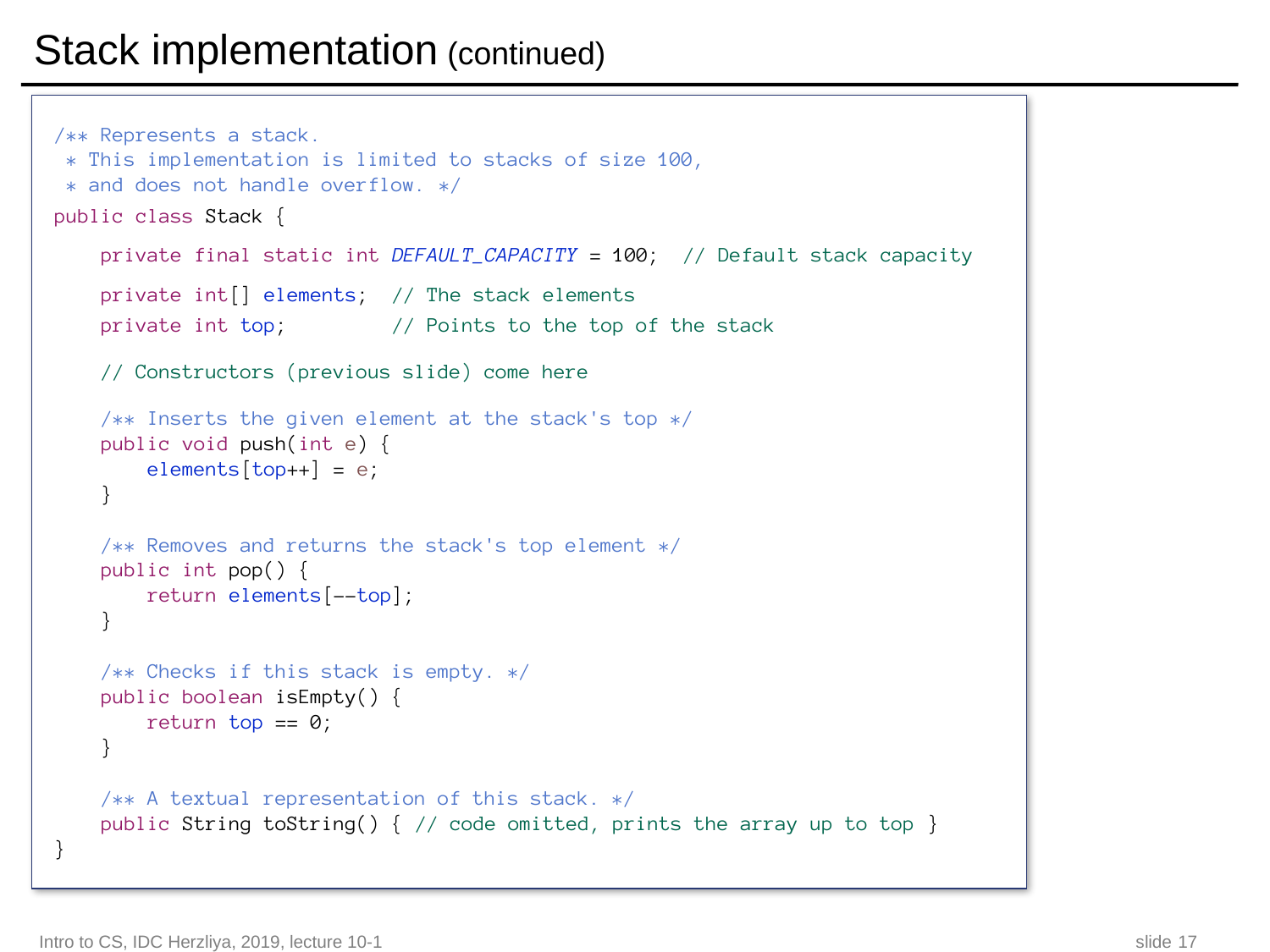

# Stack implementation (continued)
/** Represents a stack.
 * This implementation is limited to stacks of size 100,
 * and does not handle overflow. */
public class Stack {
    private final static int DEFAULT_CAPACITY = 100;  // Default stack capacity
    private int[] elements;  // The stack elements
    private int top;         // Points to the top of the stack
    // Constructors (previous slide) come here
    /** Inserts the given element at the stack's top */
    public void push(int e) {
        elements[top++] = e;
    }

    /** Removes and returns the stack's top element */
    public int pop() {
        return elements[--top];
    }

    /** Checks if this stack is empty. */
    public boolean isEmpty() {
        return top == 0;
    }

    /** A textual representation of this stack. */
    public String toString() { // code omitted, prints the array up to top }
}